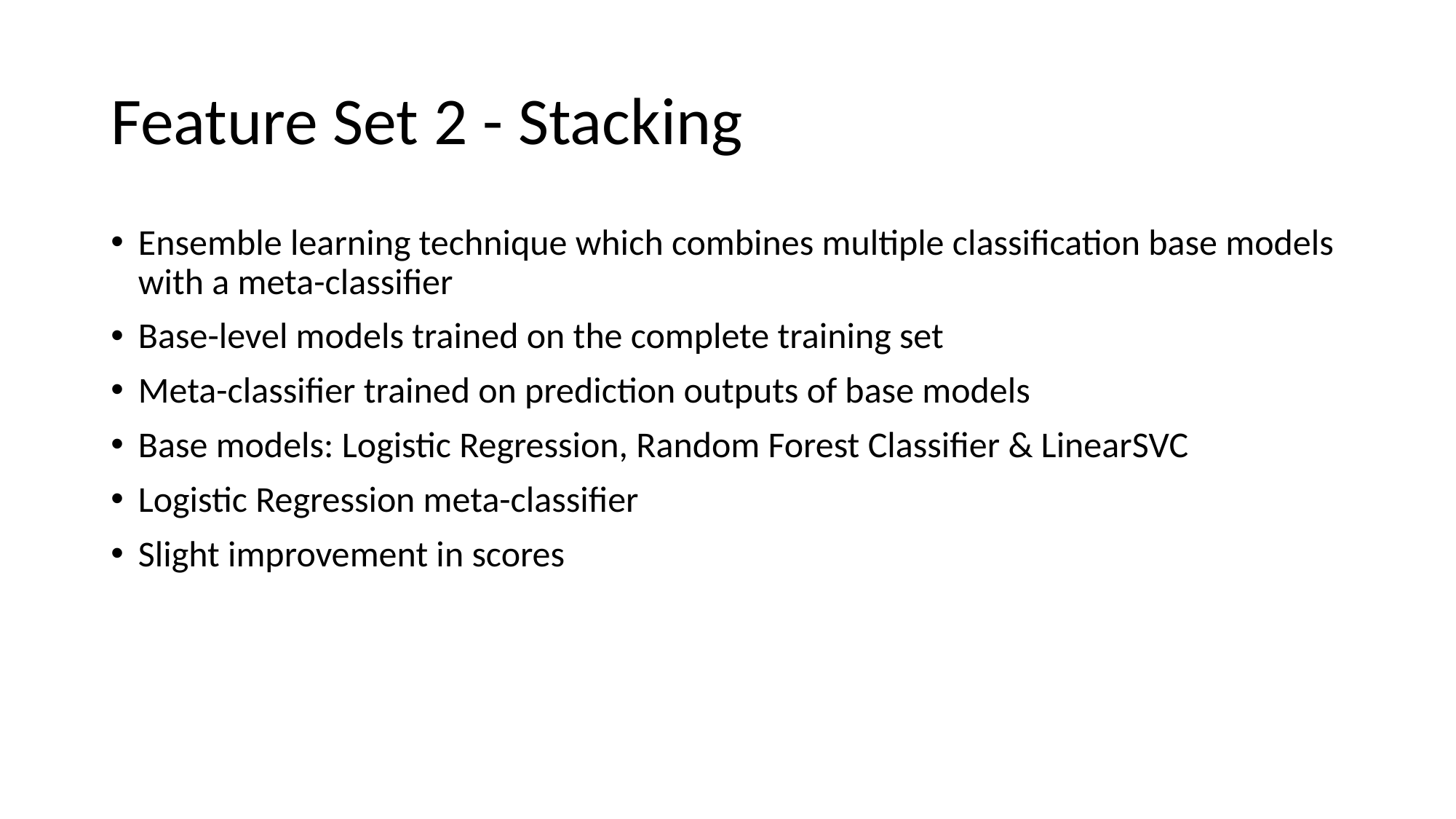

# Feature Set 2 - Stacking
Ensemble learning technique which combines multiple classification base models with a meta-classifier
Base-level models trained on the complete training set
Meta-classifier trained on prediction outputs of base models
Base models: Logistic Regression, Random Forest Classifier & LinearSVC
Logistic Regression meta-classifier
Slight improvement in scores